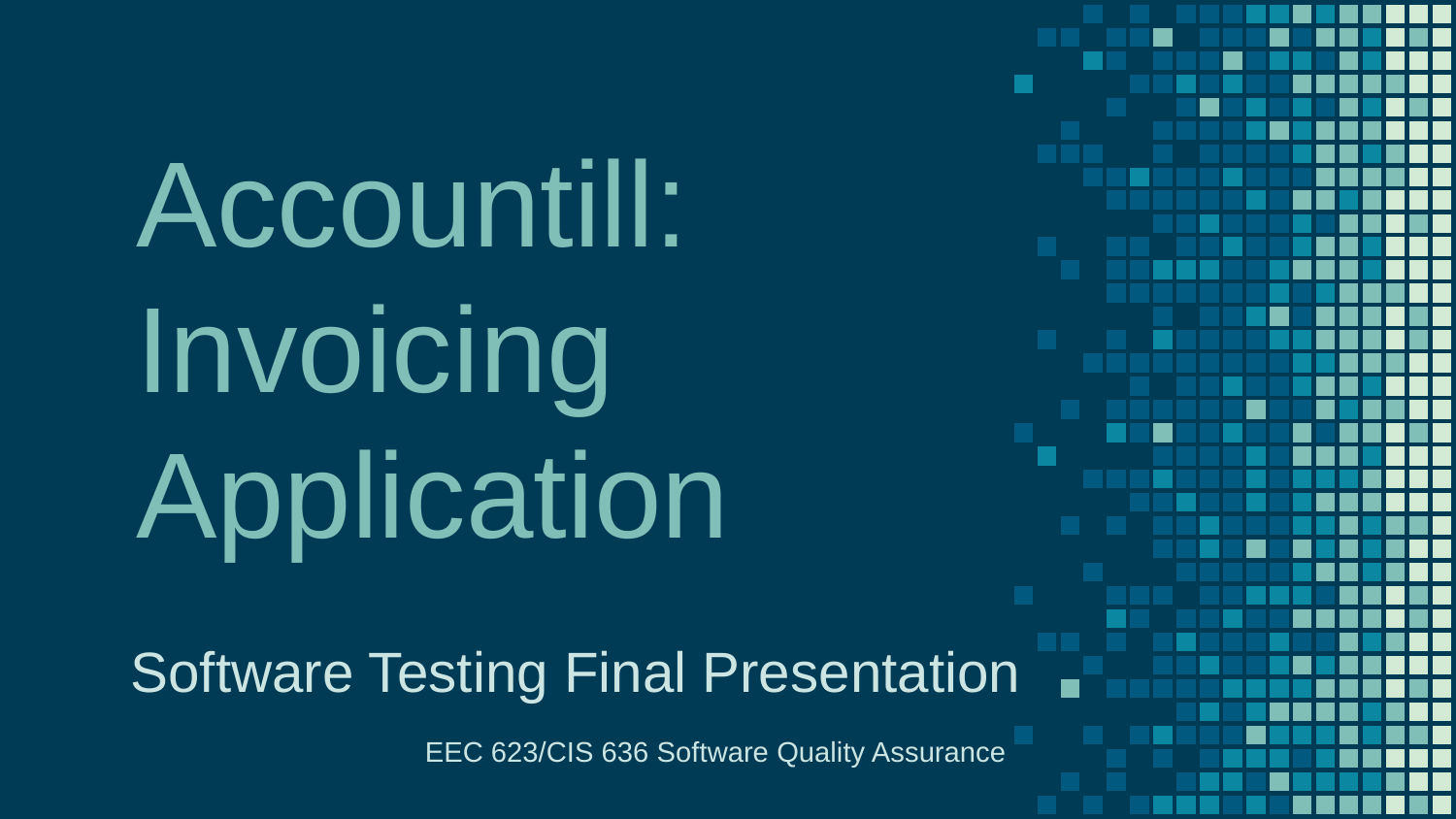

# Accountill: Invoicing Application

Software Testing Final Presentation
EEC 623/CIS 636 Software Quality Assurance